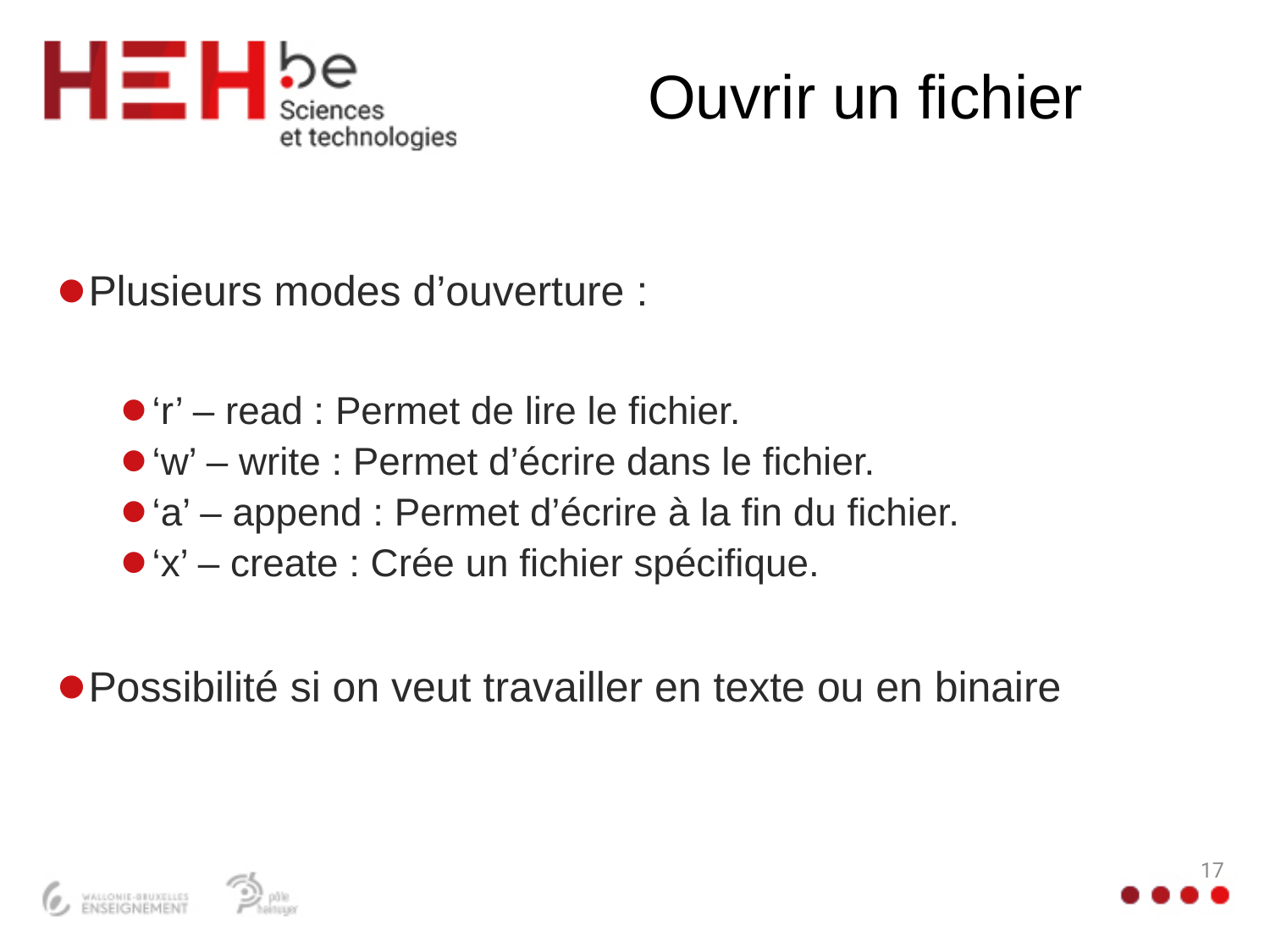

# Ouvrir un fichier
Plusieurs modes d’ouverture :

‘r’ – read : Permet de lire le fichier.
‘w’ – write : Permet d’écrire dans le fichier.
‘a’ – append : Permet d’écrire à la fin du fichier.
‘x’ – create : Crée un fichier spécifique.

Possibilité si on veut travailler en texte ou en binaire
17